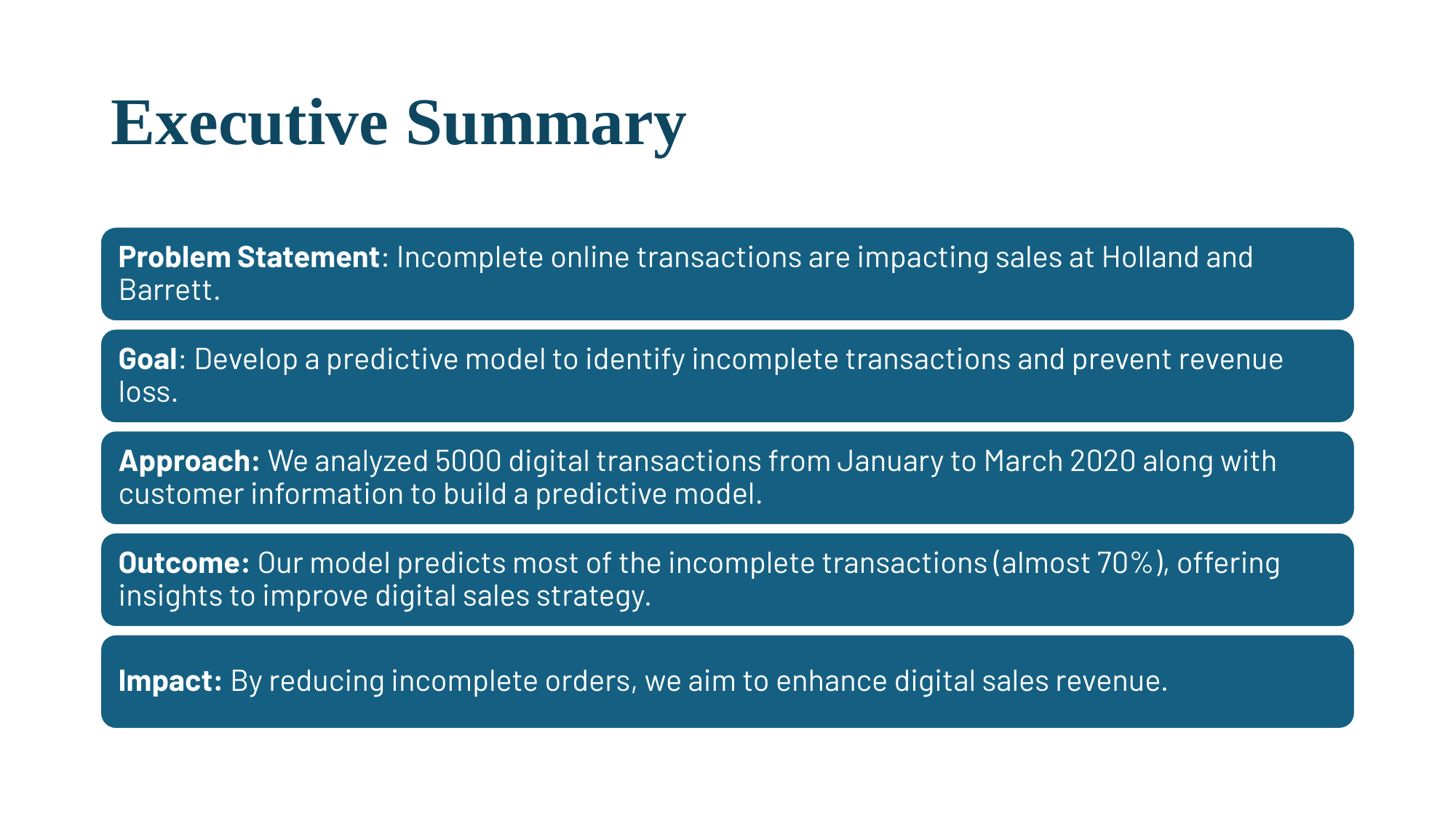

# Executive Summary
Problem Statement: Incomplete online transactions are impacting sales at Holland and Barrett.
Goal: Develop a predictive model to identify incomplete transactions and prevent revenue loss.
Approach: We analyzed 5000 digital transactions from January to March 2020 along with customer information to build a predictive model.
Outcome: Our model predicts most of the incomplete transactions (almost 70%), offering insights to improve digital sales strategy.
Impact: By reducing incomplete orders, we aim to enhance digital sales revenue.